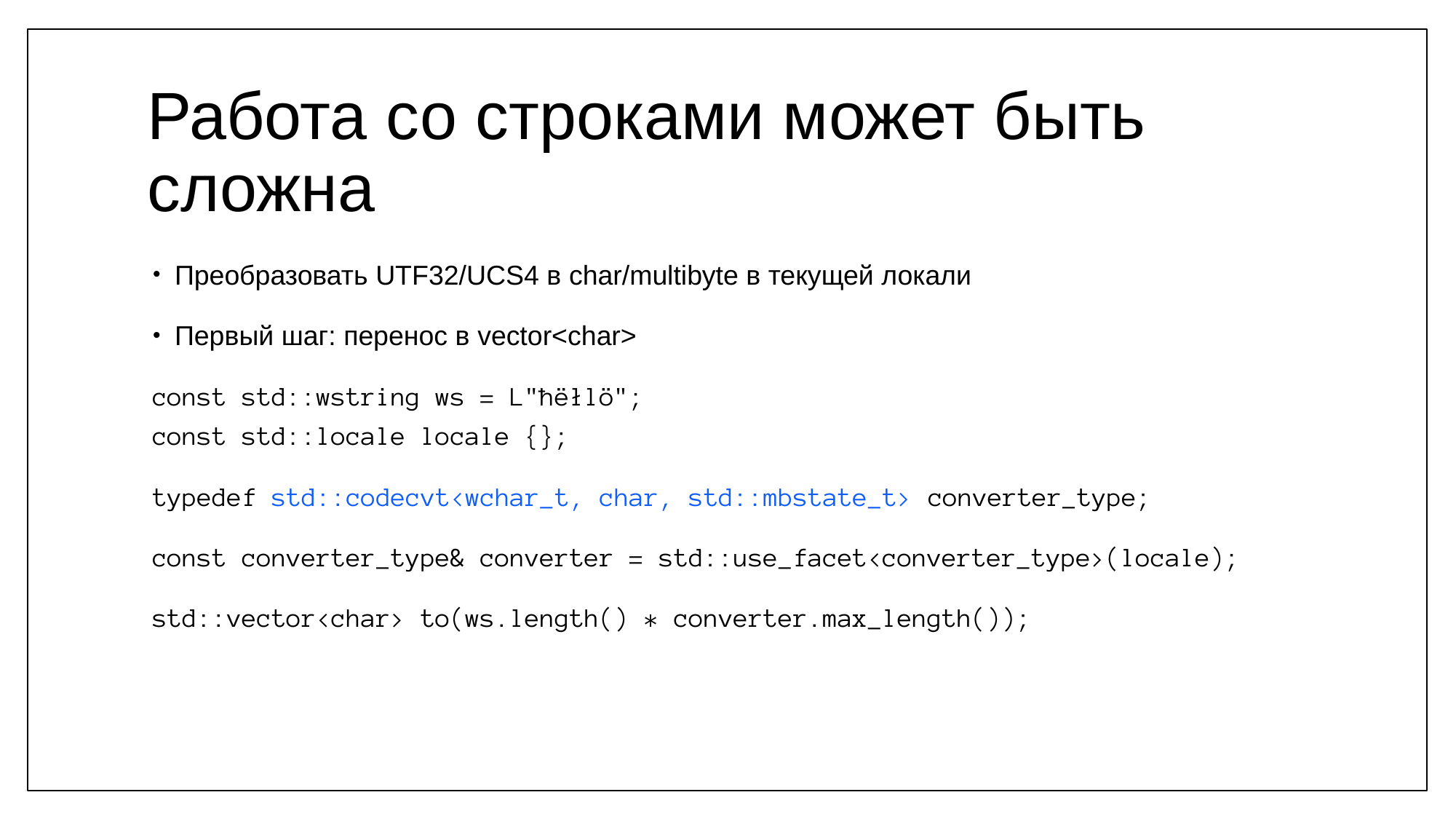

# Работа со строками может быть сложна
Преобразовать UTF32/UCS4 в char/multibyte в текущей локали
Первый шаг: перенос в vector<char>
const std::wstring ws = L"ħëłlö";
const std::locale locale {};
typedef std::codecvt<wchar_t, char, std::mbstate_t> converter_type;
const converter_type& converter = std::use_facet<converter_type>(locale);
std::vector<char> to(ws.length() * converter.max_length());